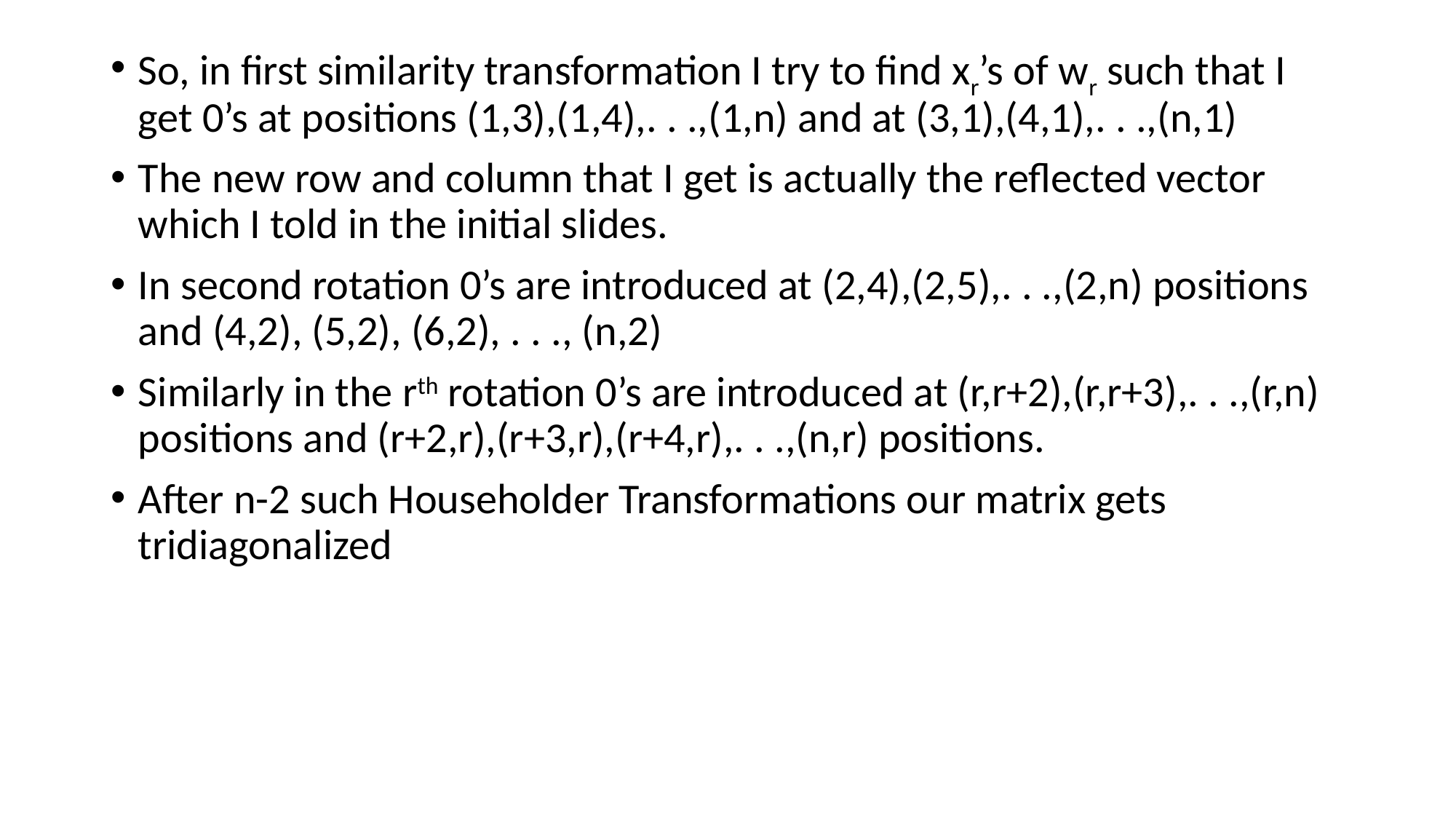

So, in first similarity transformation I try to find xr’s of wr such that I get 0’s at positions (1,3),(1,4),. . .,(1,n) and at (3,1),(4,1),. . .,(n,1)
The new row and column that I get is actually the reflected vector which I told in the initial slides.
In second rotation 0’s are introduced at (2,4),(2,5),. . .,(2,n) positions and (4,2), (5,2), (6,2), . . ., (n,2)
Similarly in the rth rotation 0’s are introduced at (r,r+2),(r,r+3),. . .,(r,n) positions and (r+2,r),(r+3,r),(r+4,r),. . .,(n,r) positions.
After n-2 such Householder Transformations our matrix gets tridiagonalized